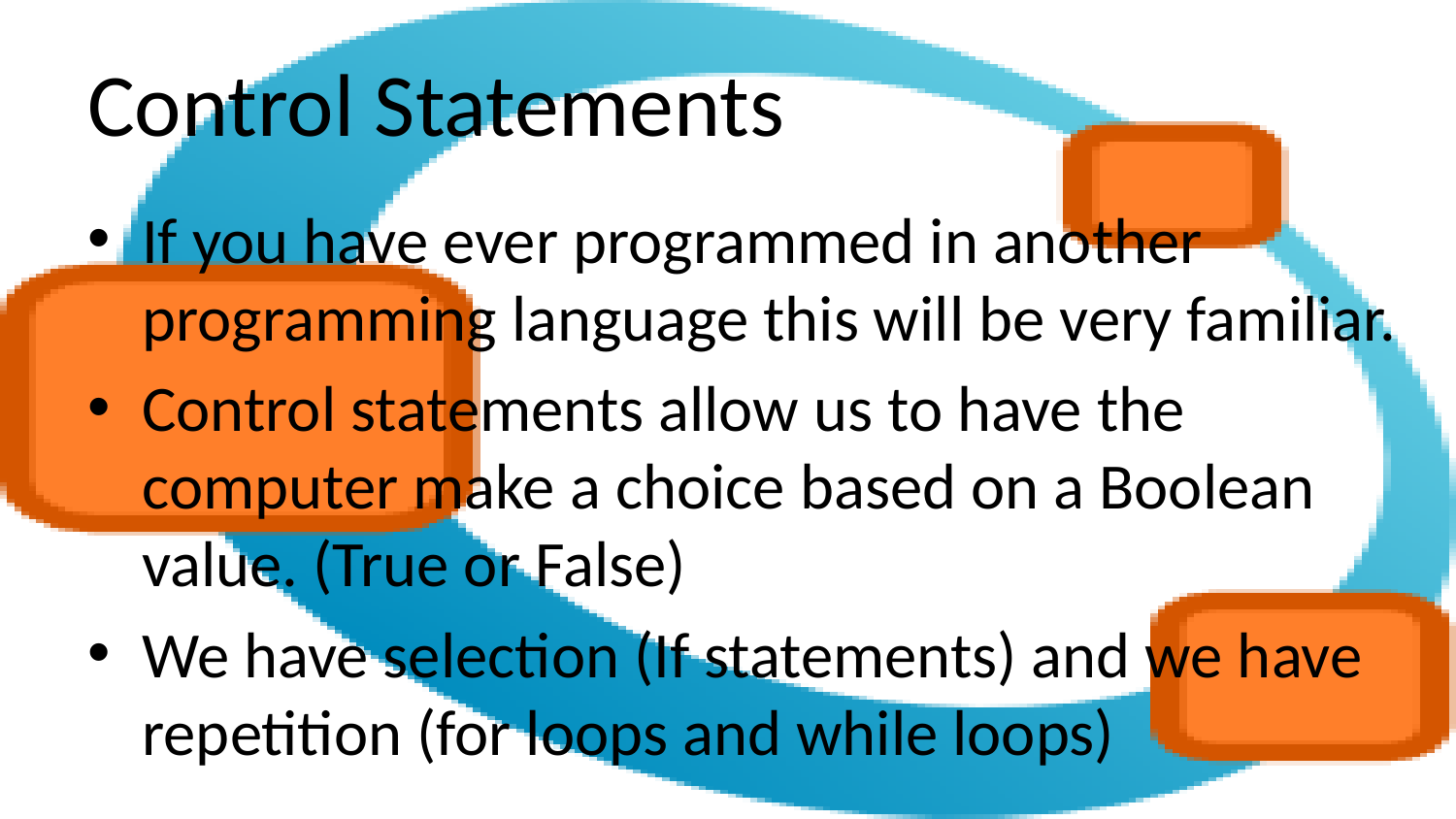

# Control Statements
If you have ever programmed in another programming language this will be very familiar.
Control statements allow us to have the computer make a choice based on a Boolean value. (True or False)
We have selection (If statements) and we have repetition (for loops and while loops)